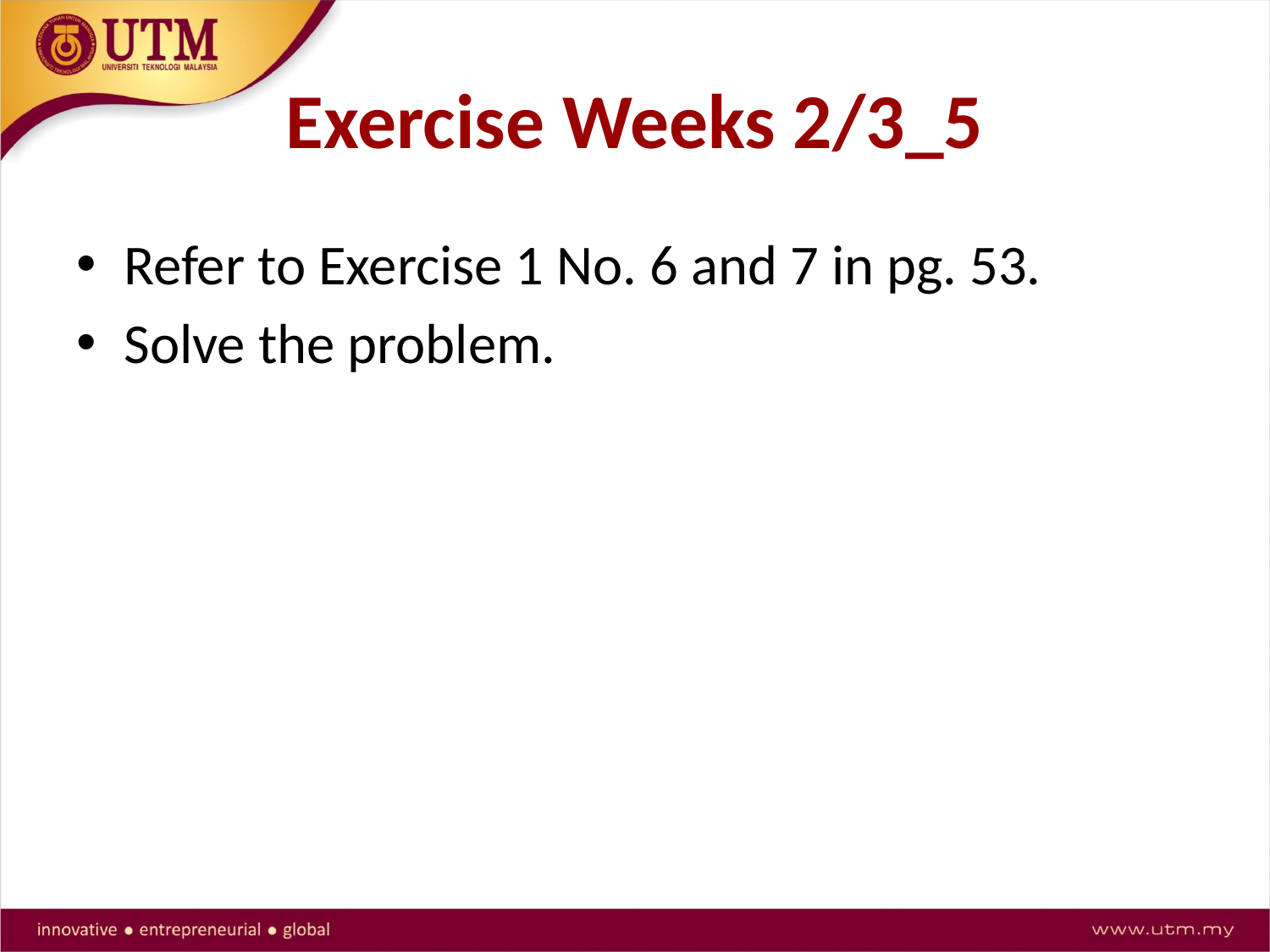

# Exercise Weeks 2/3_5
Refer to Exercise 1 No. 6 and 7 in pg. 53.
Solve the problem.